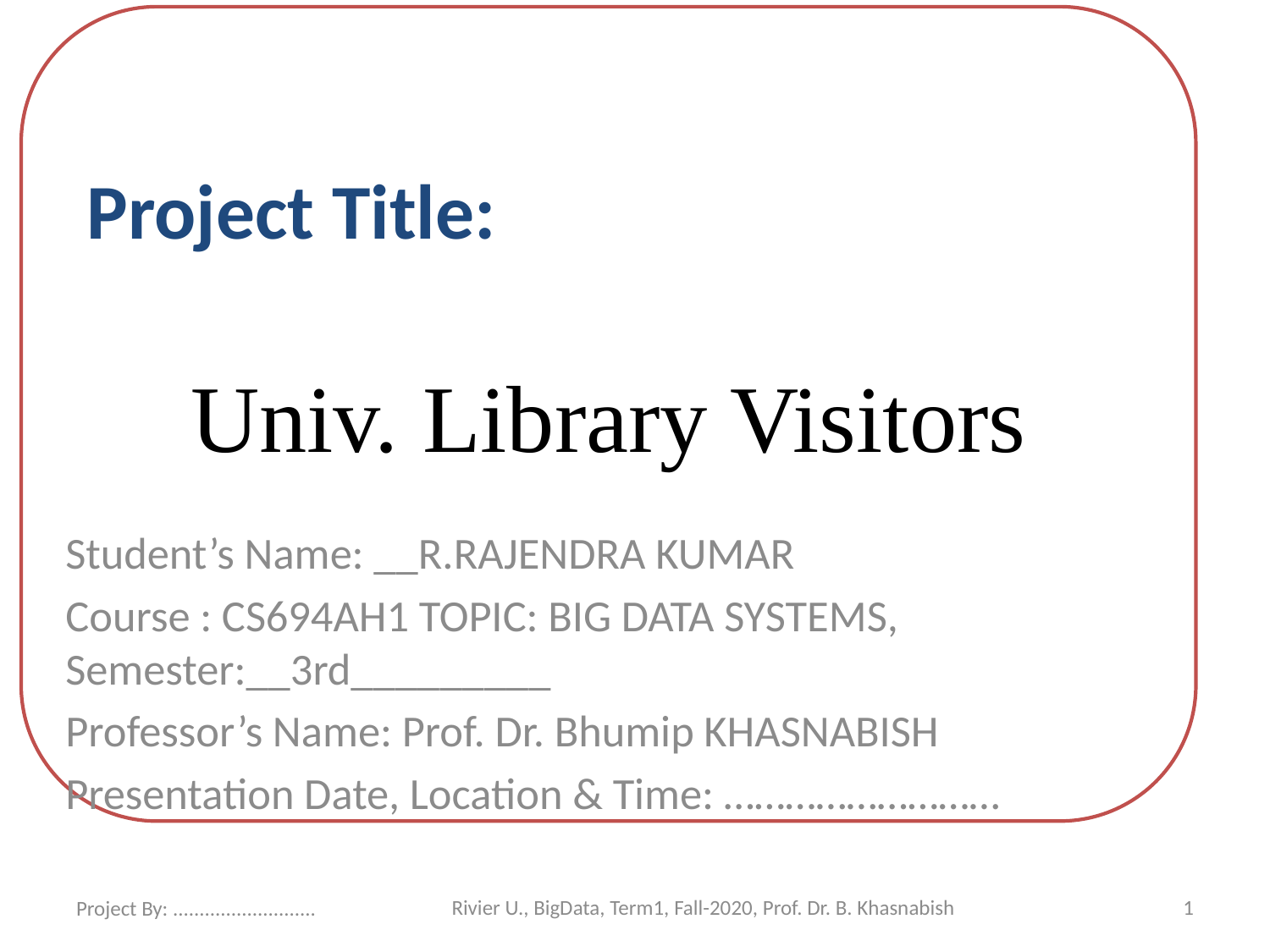

Univ. Library Visitors
# Project Title:
Student’s Name: __R.RAJENDRA KUMAR
Course : CS694AH1 TOPIC: BIG DATA SYSTEMS,     Semester:__3rd_________
Professor’s Name: Prof. Dr. Bhumip KHASNABISH
Presentation Date, Location & Time: ………………………

Project By: ...........................
Rivier U., BigData, Term1, Fall-2020, Prof. Dr. B. Khasnabish
1